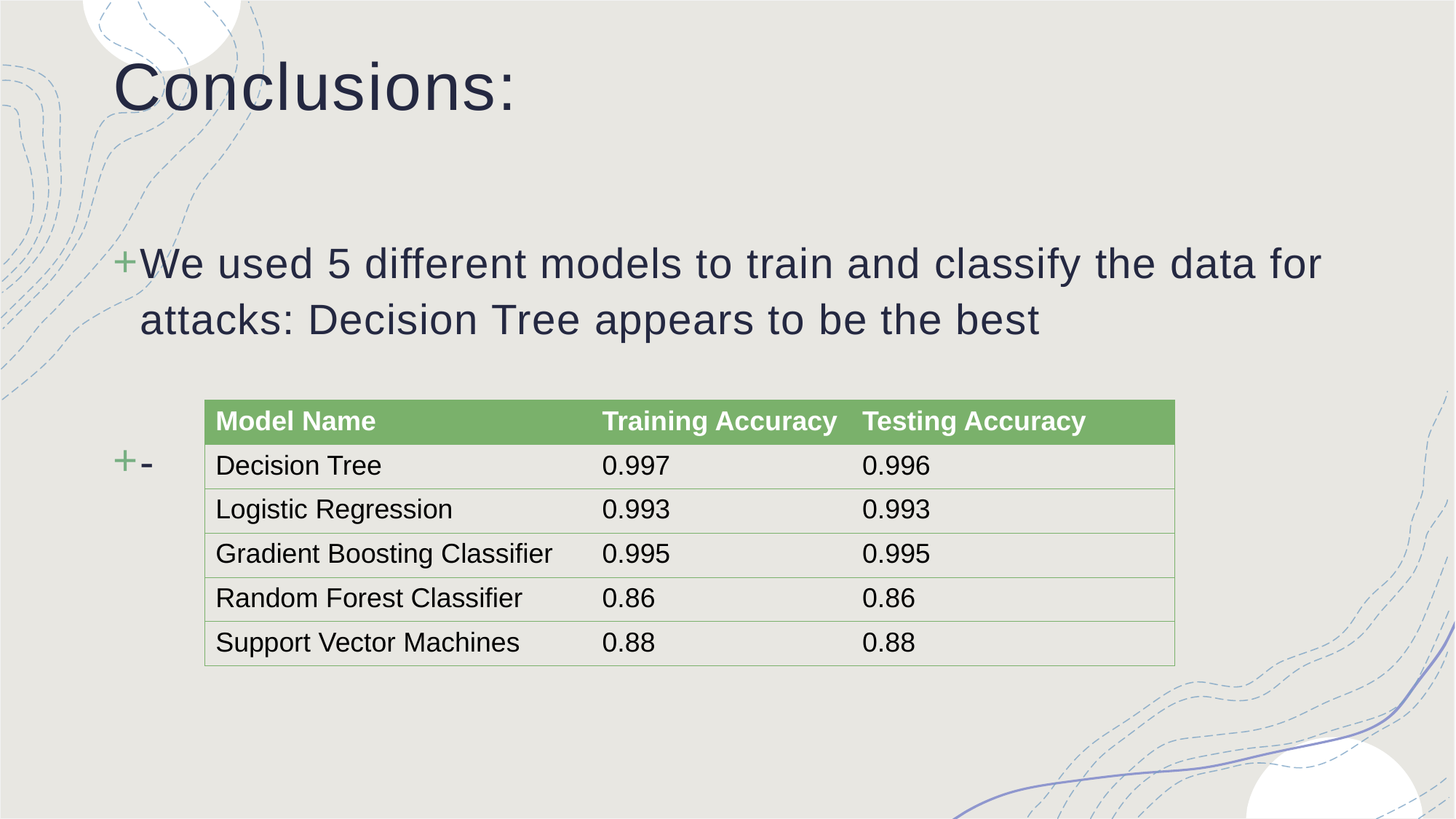

# Conclusions:
We used 5 different models to train and classify the data for attacks: Decision Tree appears to be the best

-
| Model Name | Training Accuracy | Testing Accuracy |
| --- | --- | --- |
| Decision Tree | 0.997 | 0.996 |
| Logistic Regression | 0.993 | 0.993 |
| Gradient Boosting Classifier | 0.995 | 0.995 |
| Random Forest Classifier | 0.86 | 0.86 |
| Support Vector Machines | 0.88 | 0.88 |